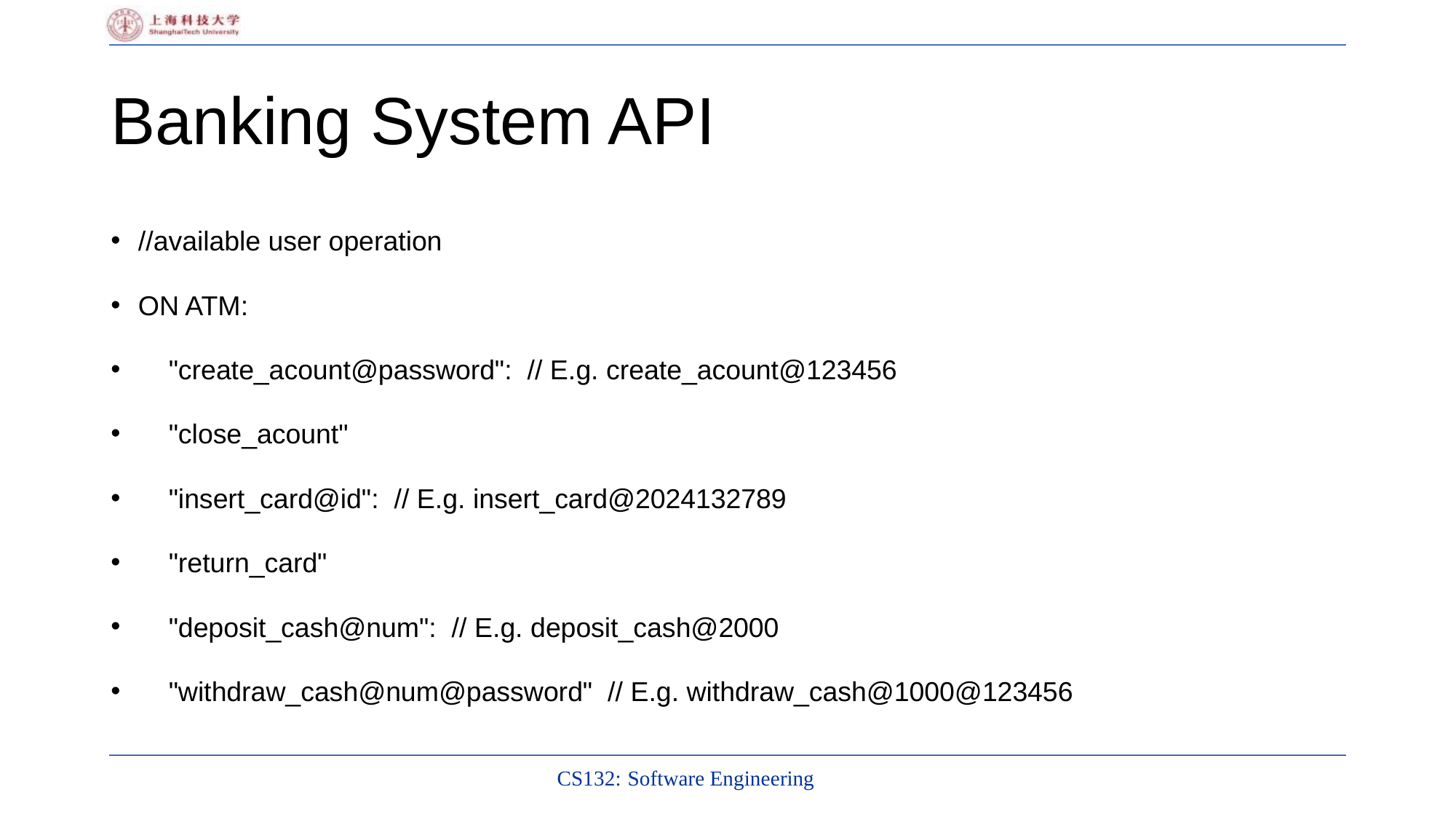

# Banking System API
//available user operation
ON ATM:
    "create_acount@password":  // E.g. create_acount@123456
    "close_acount"
    "insert_card@id":  // E.g. insert_card@2024132789
    "return_card"
    "deposit_cash@num":  // E.g. deposit_cash@2000
    "withdraw_cash@num@password"  // E.g. withdraw_cash@1000@123456